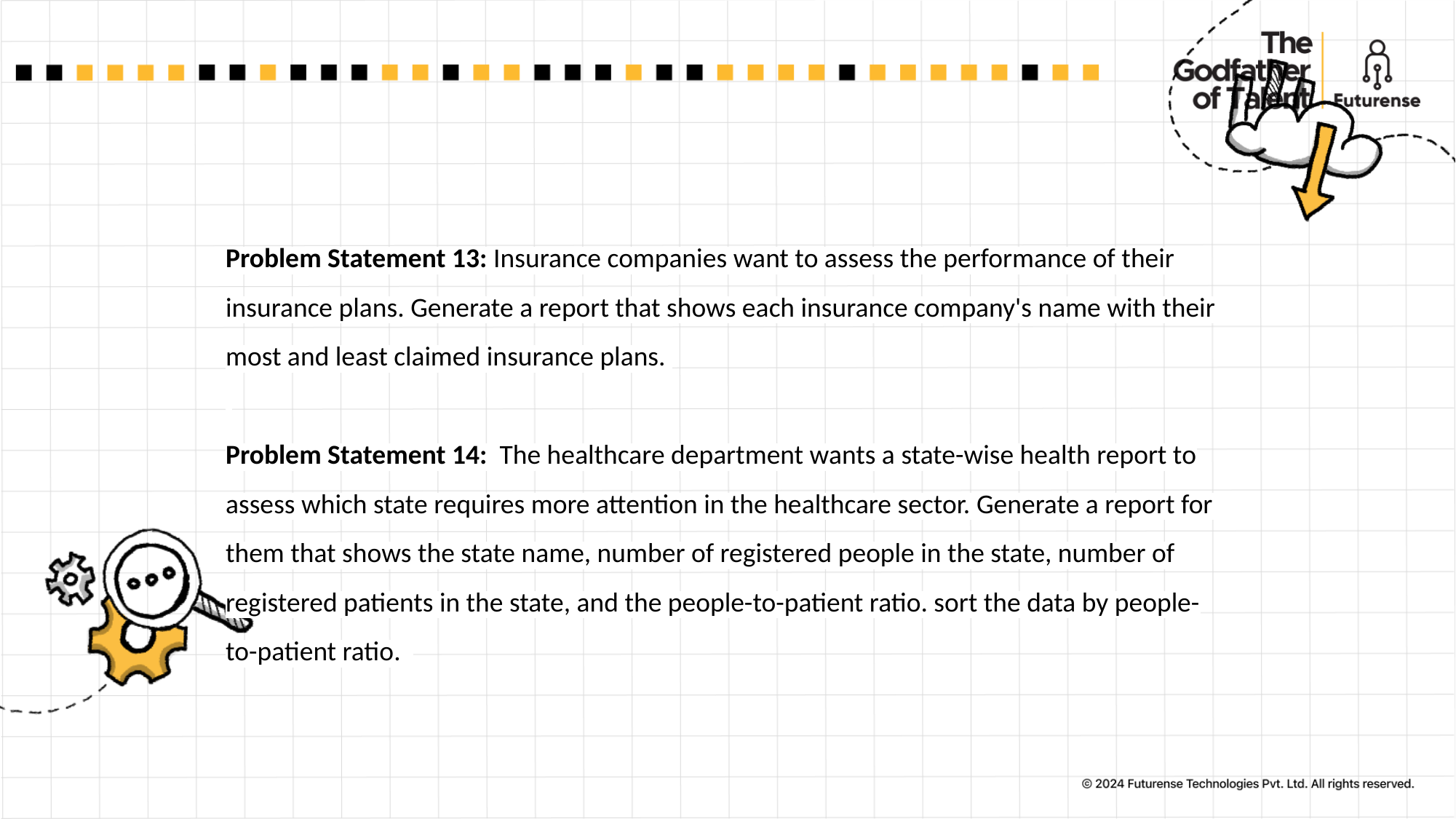

# Problem Statement 13: Insurance companies want to assess the performance of their insurance plans. Generate a report that shows each insurance company's name with their most and least claimed insurance plans.    Problem Statement 14:  The healthcare department wants a state-wise health report to assess which state requires more attention in the healthcare sector. Generate a report for them that shows the state name, number of registered people in the state, number of registered patients in the state, and the people-to-patient ratio. sort the data by people-to-patient ratio.